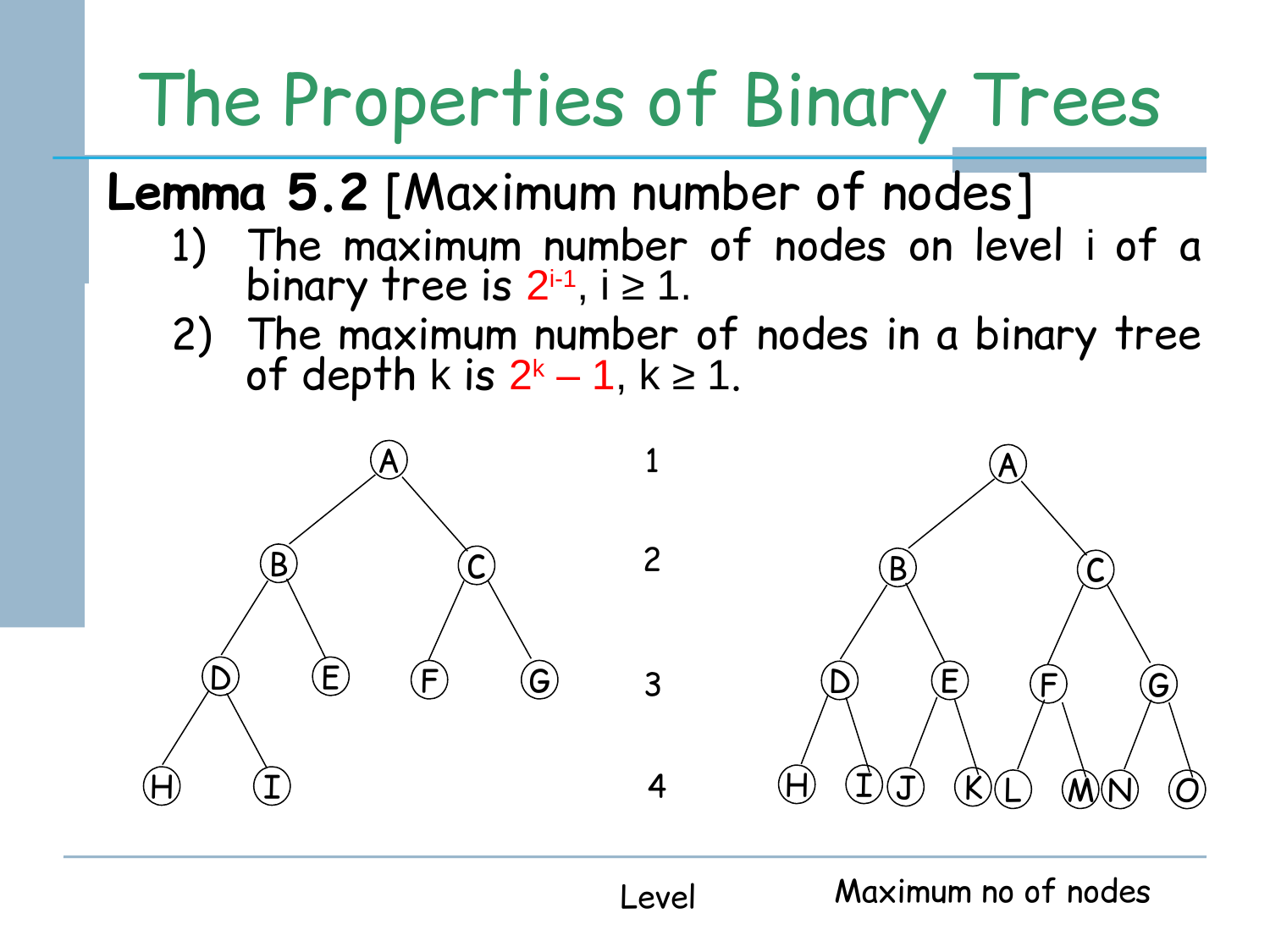

# The Properties of Binary Trees
Lemma 5.2 [Maximum number of nodes]
The maximum number of nodes on level i of a binary tree is 2i-1, i ≥ 1.
The maximum number of nodes in a binary tree of depth k is 2k – 1, k ≥ 1.

1
A

B
C

D
E
F
G

H
I
A

B
C

D
E
F
G

H
I
2
3

4
J
K
L
M
N
O
Maximum no of nodes
Level